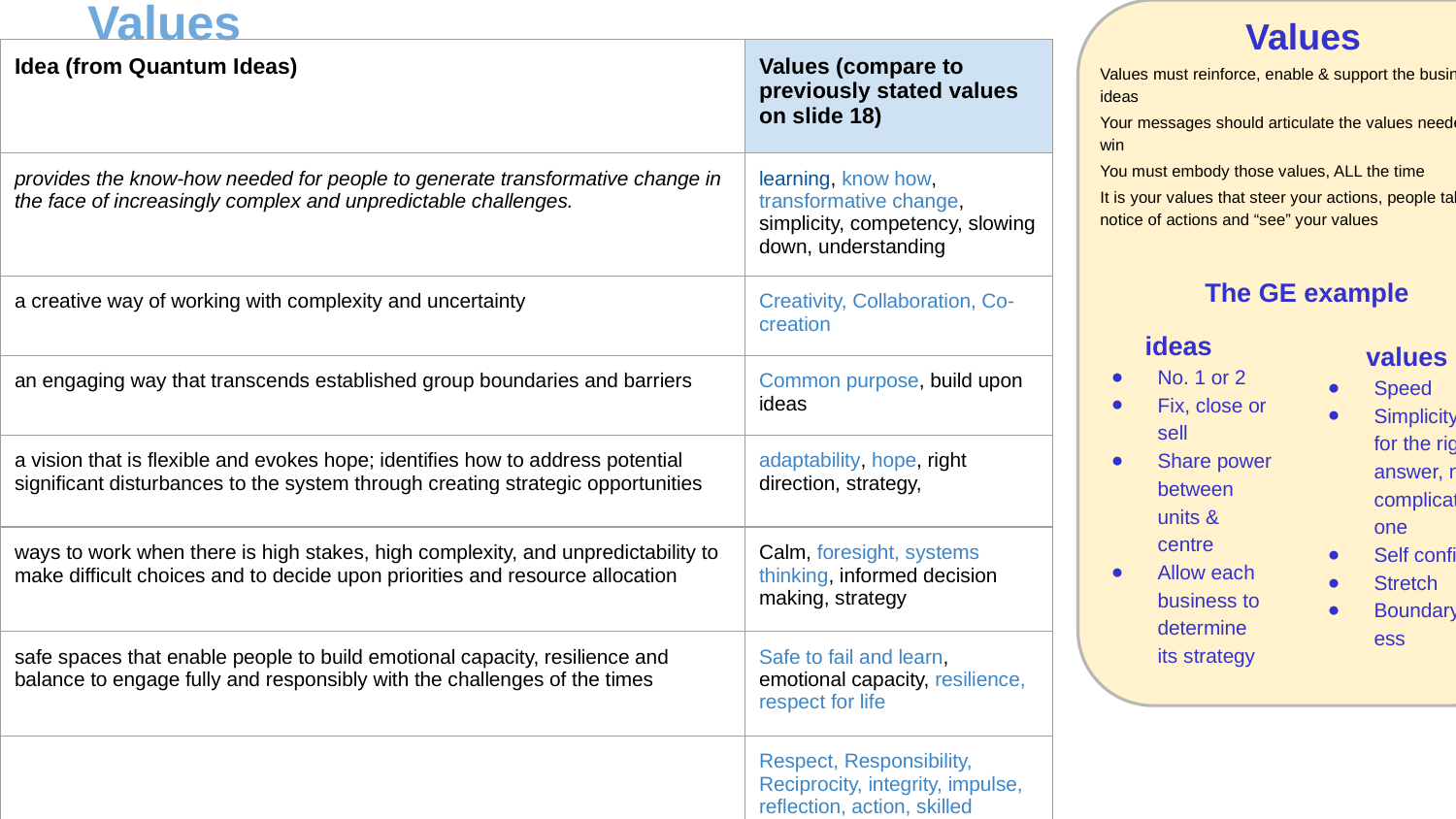

Values
Values must reinforce, enable & support the business ideas
Your messages should articulate the values needed to win
You must embody those values, ALL the time
It is your values that steer your actions, people take notice of actions and “see” your values

# Values
| Idea (from Quantum Ideas) | Values (compare to previously stated values on slide 18) |
| --- | --- |
| provides the know-how needed for people to generate transformative change in the face of increasingly complex and unpredictable challenges. | learning, know how, transformative change, simplicity, competency, slowing down, understanding |
| a creative way of working with complexity and uncertainty | Creativity, Collaboration, Co-creation |
| an engaging way that transcends established group boundaries and barriers | Common purpose, build upon ideas |
| a vision that is flexible and evokes hope; identifies how to address potential significant disturbances to the system through creating strategic opportunities | adaptability, hope, right direction, strategy, |
| ways to work when there is high stakes, high complexity, and unpredictability to make difficult choices and to decide upon priorities and resource allocation | Calm, foresight, systems thinking, informed decision making, strategy |
| safe spaces that enable people to build emotional capacity, resilience and balance to engage fully and responsibly with the challenges of the times | Safe to fail and learn, emotional capacity, resilience, respect for life |
|  | Respect, Responsibility, Reciprocity, integrity, impulse, reflection, action, skilled Boldness |
The GE example
ideas
No. 1 or 2
Fix, close or sell
Share power between units & centre
Allow each business to determine its strategy

values
Speed
Simplicity: look for the right answer, not the complicated one
Self confidence
Stretch
Boundarylessness